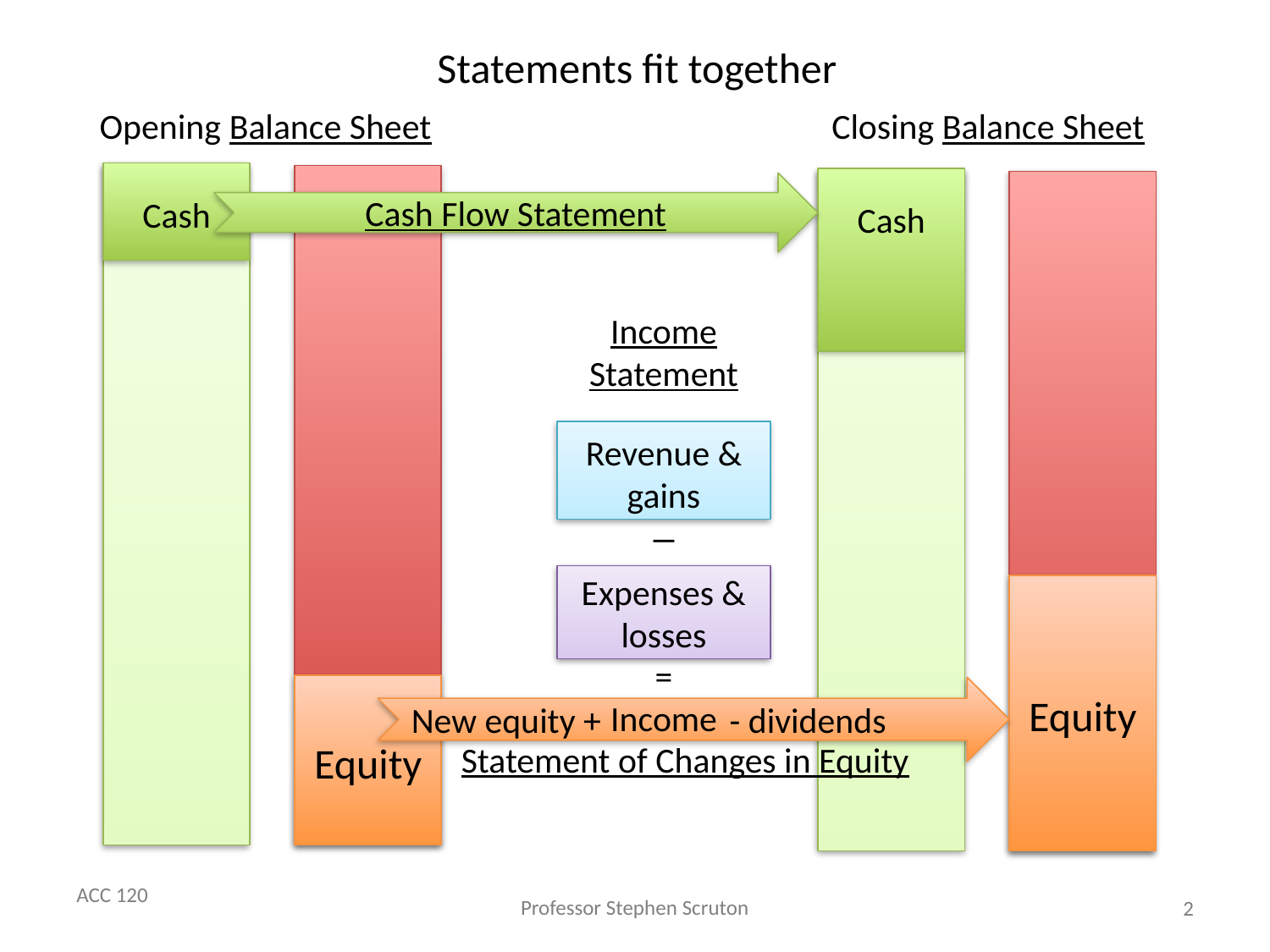

Statements fit together
Opening Balance Sheet

Cash

Equity
Closing Balance Sheet

Cash

Equity
Cash Flow Statement
Income Statement

Revenue & gains
_
Expenses & losses
=
Income
New equity +                - dividends
Statement of Changes in Equity
2